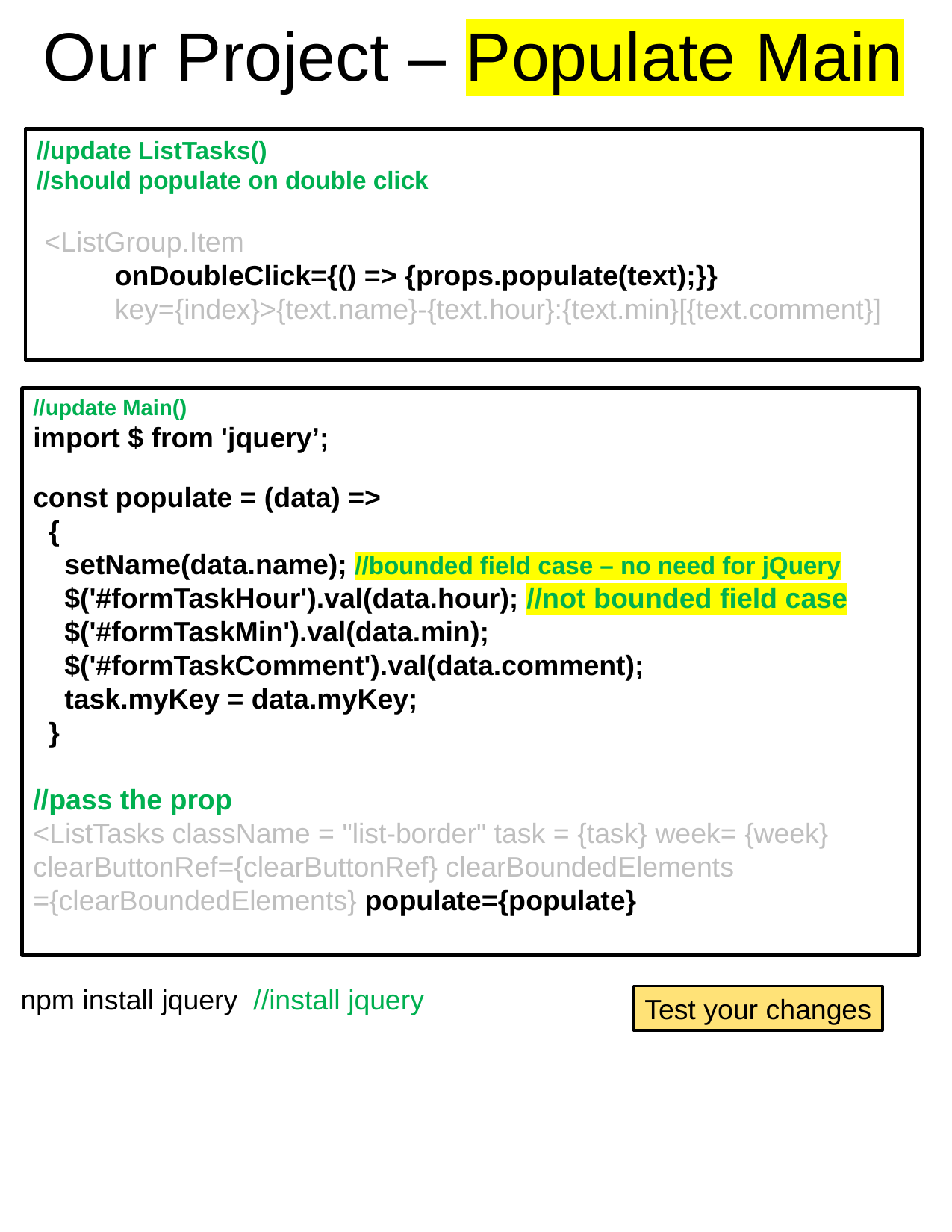

Our Project – Populate Main
//update ListTasks()
//should populate on double click

 <ListGroup.Item
          onDoubleClick={() => {props.populate(text);}}
          key={index}>{text.name}-{text.hour}:{text.min}[{text.comment}]

//update Main()
import $ from 'jquery’;

const populate = (data) =>
  {
    setName(data.name); //bounded field case – no need for jQuery
    $('#formTaskHour').val(data.hour); //not bounded field case
    $('#formTaskMin').val(data.min);
    $('#formTaskComment').val(data.comment);
    task.myKey = data.myKey;
  }

//pass the prop
<ListTasks className = "list-border" task = {task} week= {week} clearButtonRef={clearButtonRef} clearBoundedElements ={clearBoundedElements} populate={populate}

npm install jquery  //install jquery
Test your changes